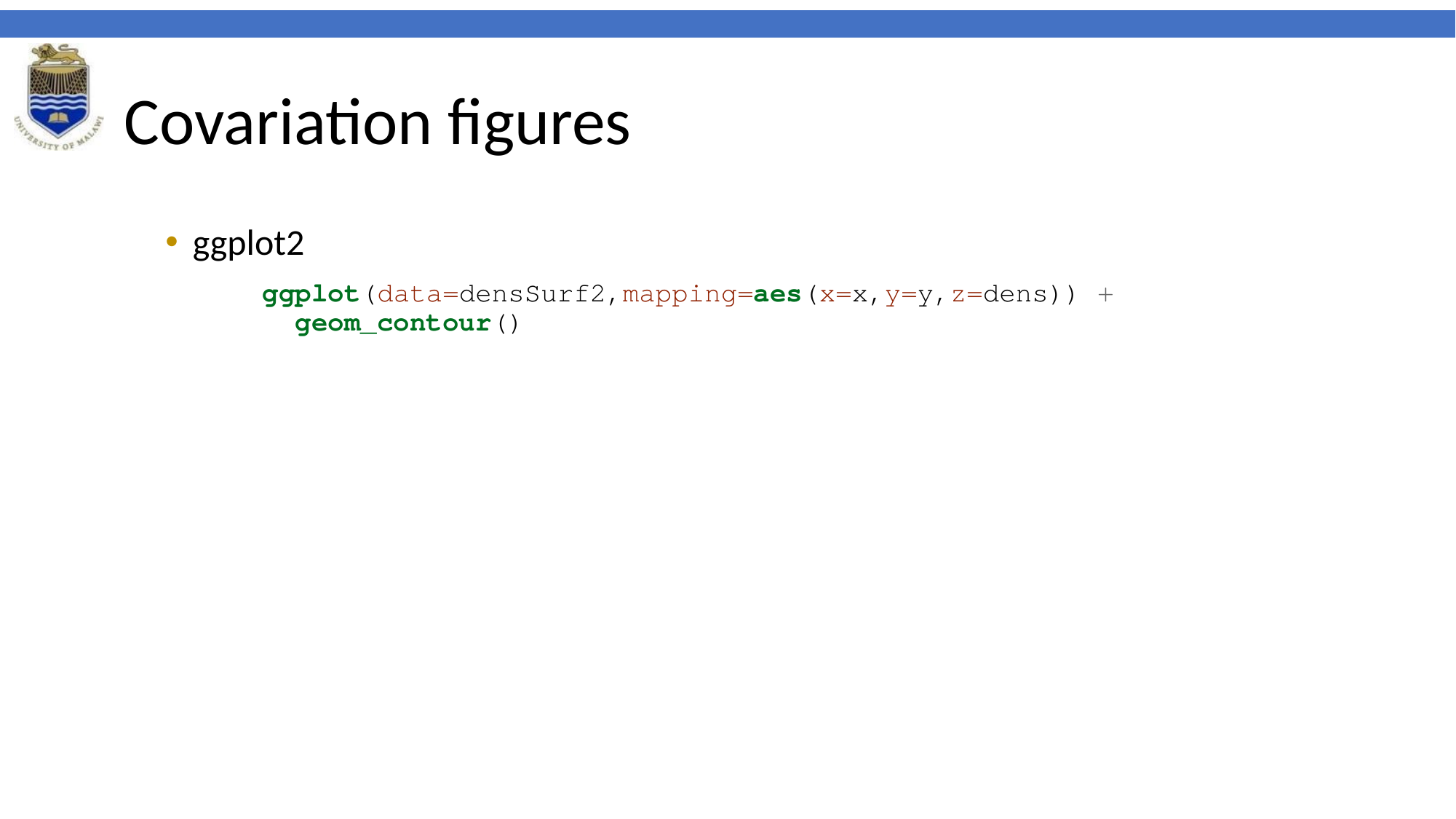

# Covariation figures
ggplot2
ggplot(data=densSurf2,mapping=aes(x=x,y=y,z=dens)) +
  geom_contour()